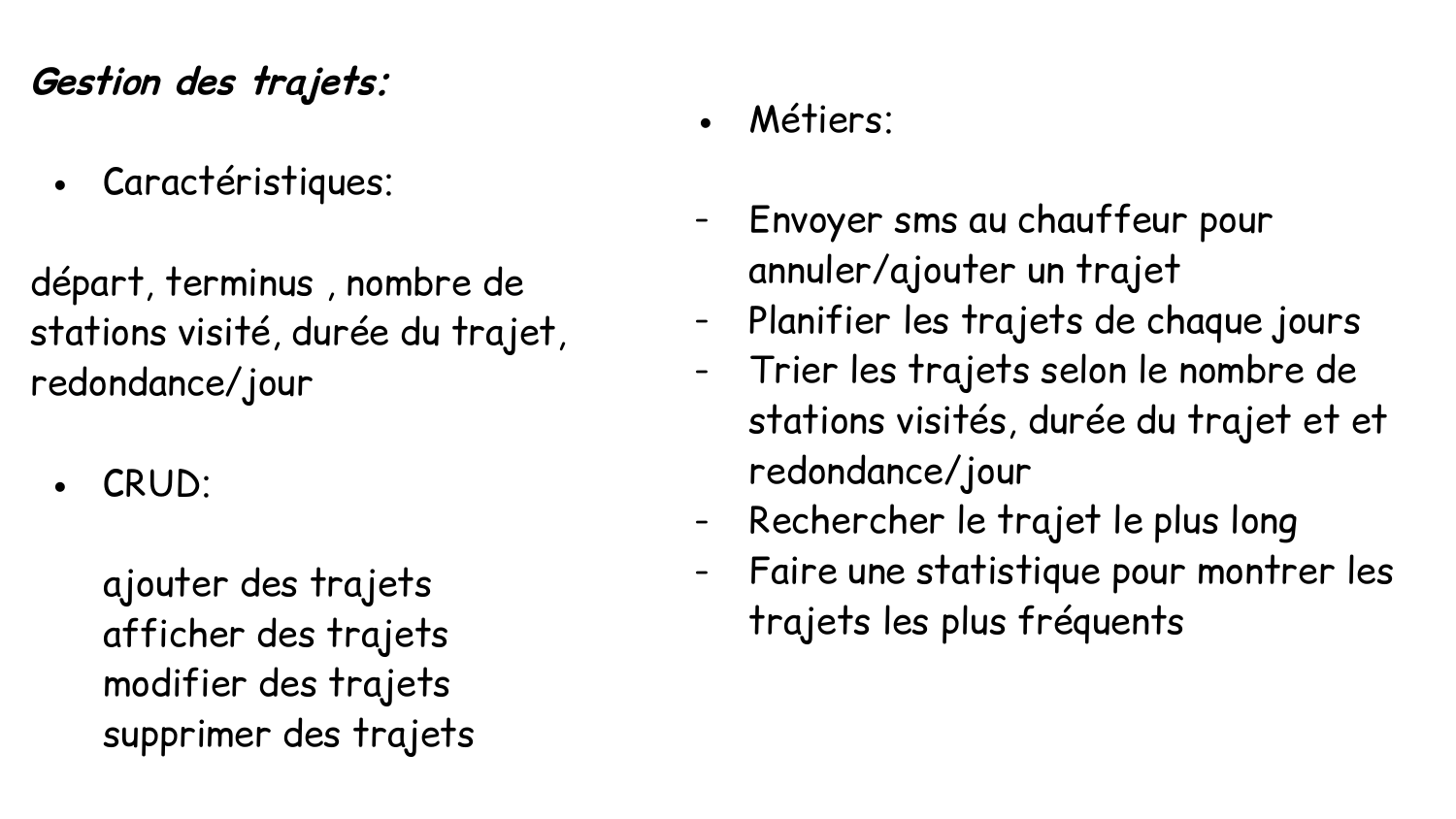

Gestion des trajets:

Caractéristiques:

départ, terminus , nombre de stations visité, durée du trajet, redondance/jour

CRUD:

ajouter des trajets
afficher des trajets
modifier des trajets
supprimer des trajets

Métiers:

Envoyer sms au chauffeur pour annuler/ajouter un trajet
Planifier les trajets de chaque jours
Trier les trajets selon le nombre de stations visités, durée du trajet et et redondance/jour
Rechercher le trajet le plus long
Faire une statistique pour montrer les trajets les plus fréquents